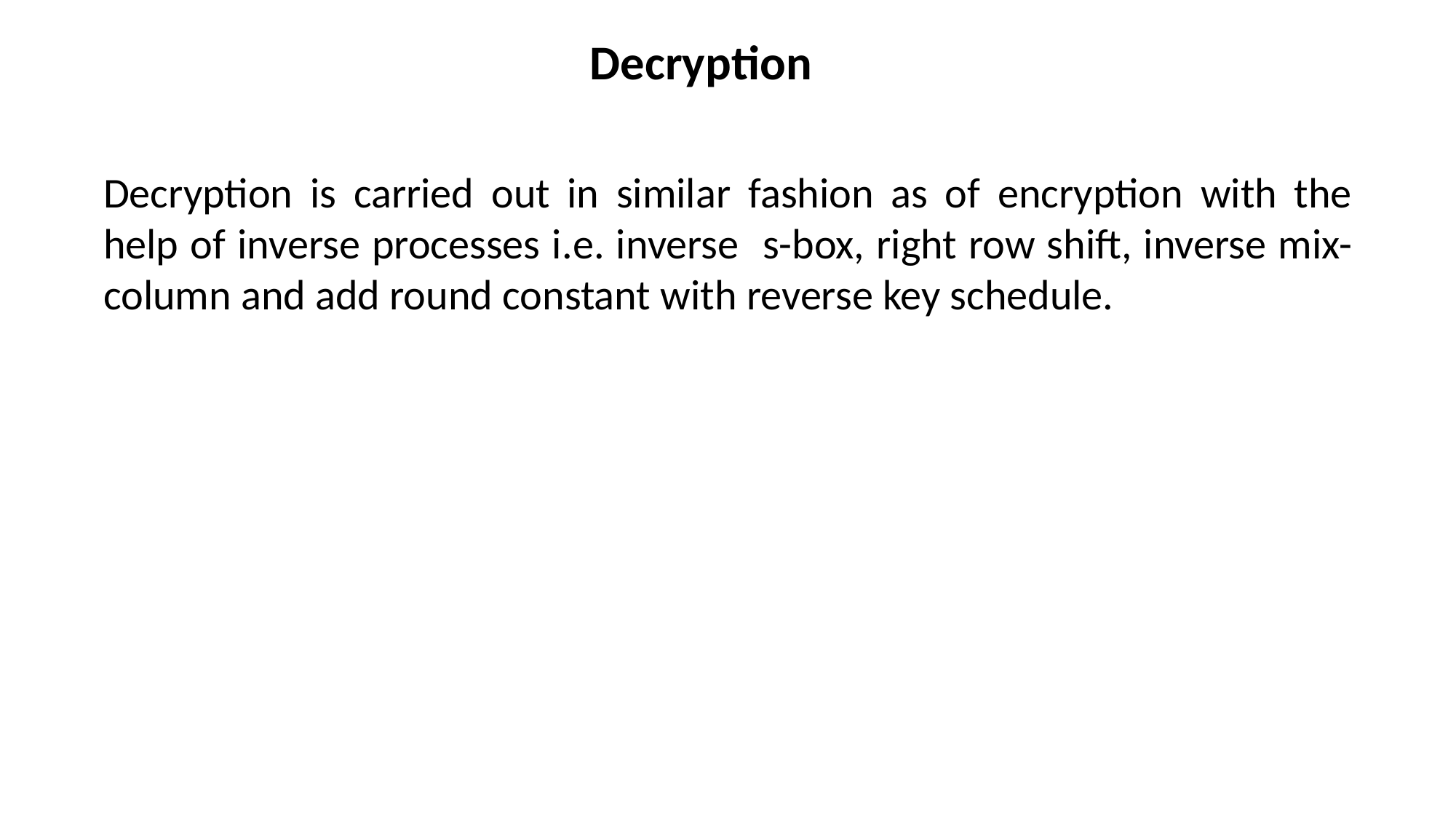

Decryption
Decryption is carried out in similar fashion as of encryption with the help of inverse processes i.e. inverse  s-box, right row shift, inverse mix-column and add round constant with reverse key schedule.